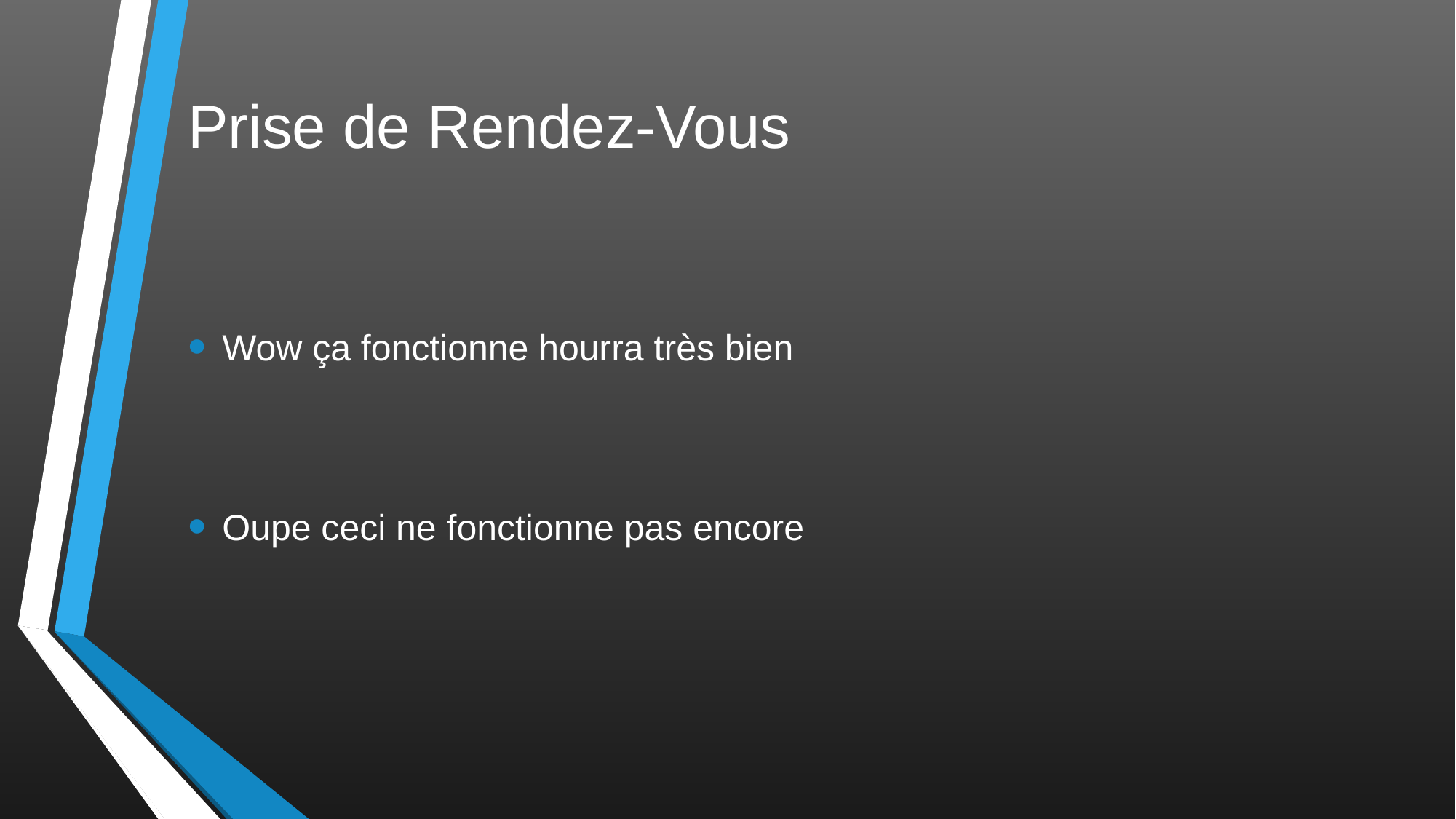

# Prise de Rendez-Vous
Wow ça fonctionne hourra très bien

Oupe ceci ne fonctionne pas encore